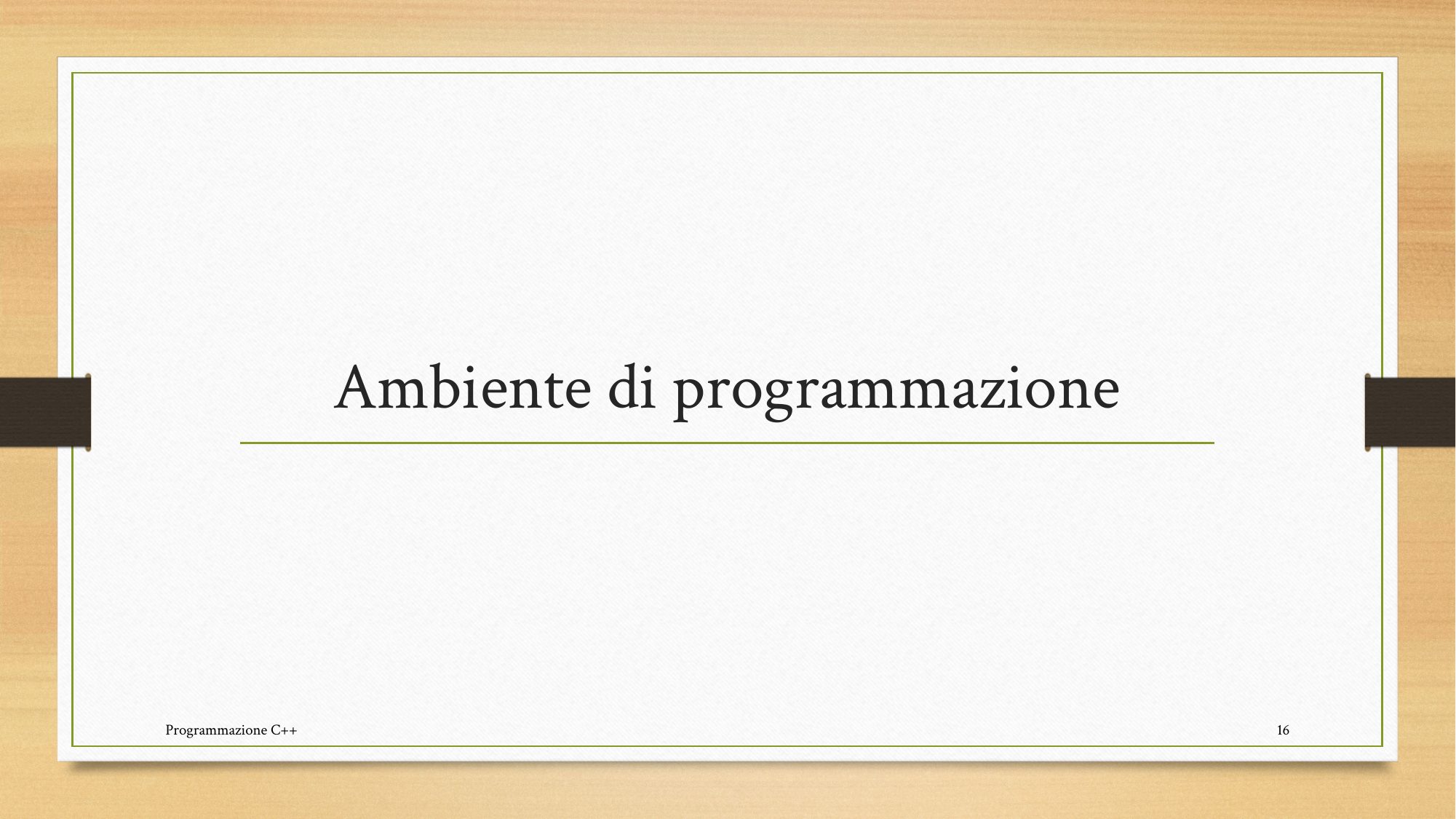

# Ambiente di programmazione

Programmazione C++
16